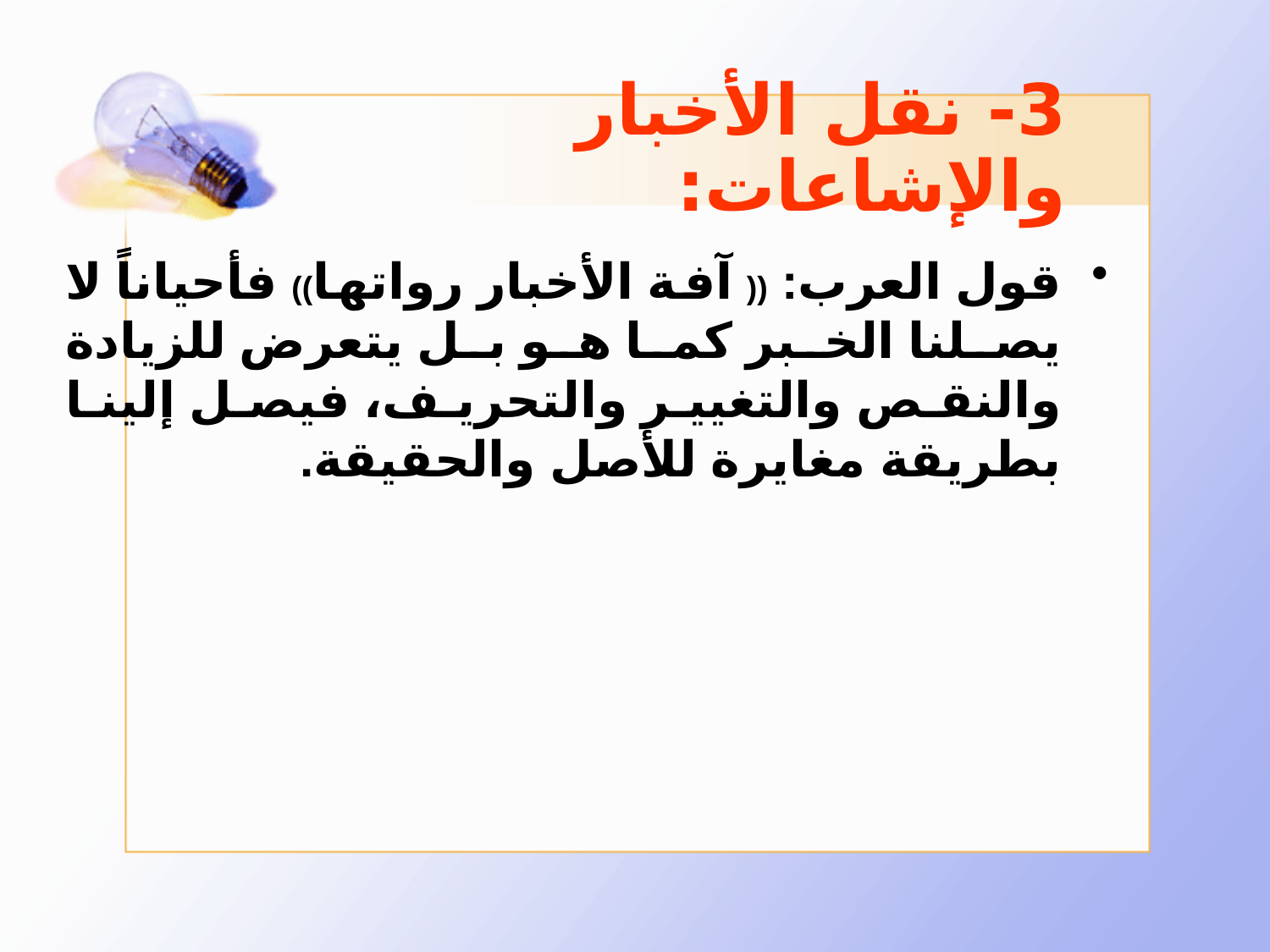

# 3- نقل الأخبار والإشاعات:
قول العرب: (( آفة الأخبار رواتها)) فأحياناً لا يصلنا الخبر كما هو بل يتعرض للزيادة والنقص والتغيير والتحريف، فيصل إلينا بطريقة مغايرة للأصل والحقيقة.